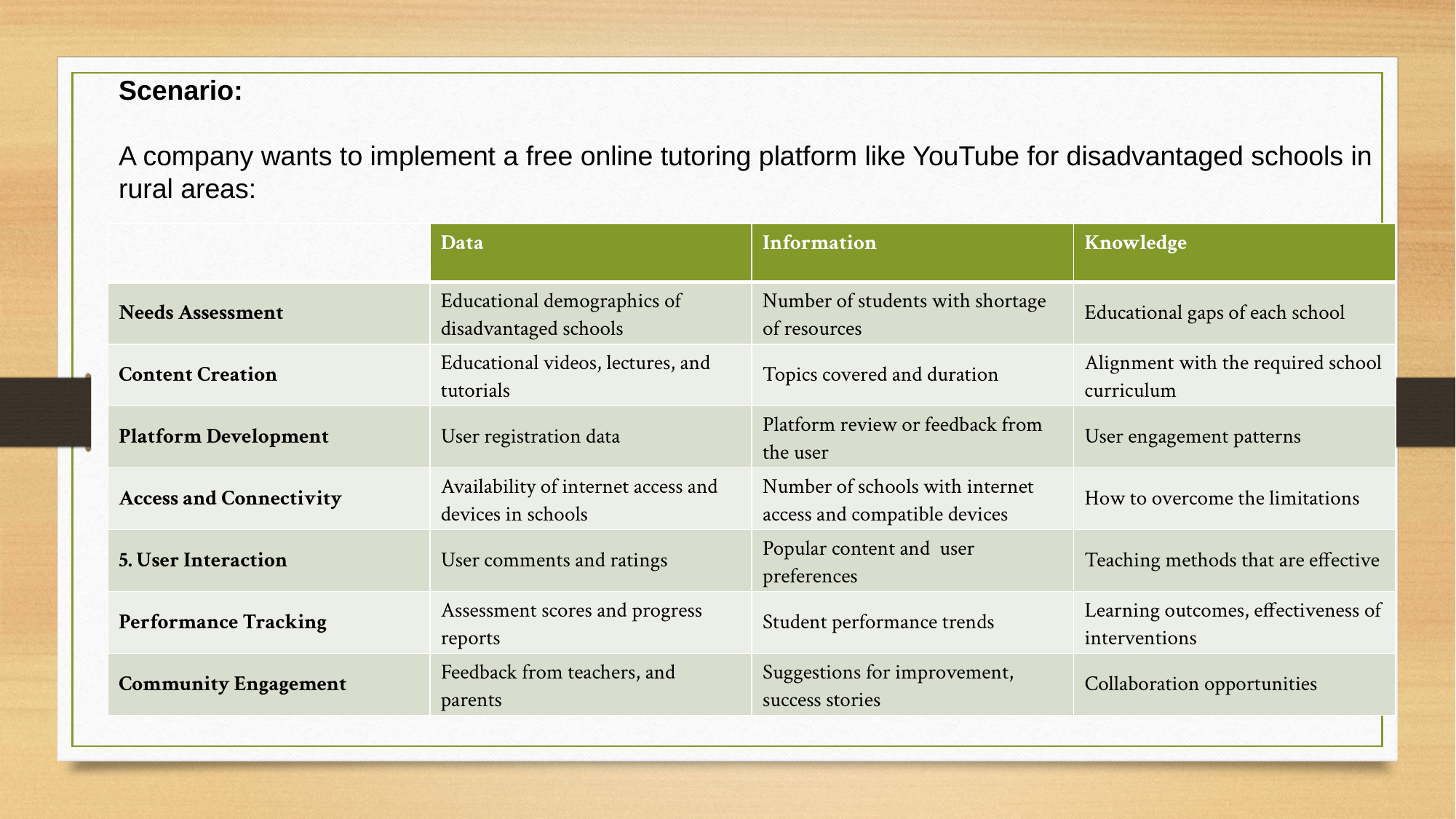

Scenario:

A company wants to implement a free online tutoring platform like YouTube for disadvantaged schools in rural areas:
|  | Data | Information | Knowledge |
| --- | --- | --- | --- |
| Needs Assessment | Educational demographics of disadvantaged schools | Number of students with shortage of resources | Educational gaps of each school |
| Content Creation | Educational videos, lectures, and tutorials | Topics covered and duration | Alignment with the required school curriculum |
| Platform Development | User registration data | Platform review or feedback from the user | User engagement patterns |
| Access and Connectivity | Availability of internet access and devices in schools | Number of schools with internet access and compatible devices | How to overcome the limitations |
| 5. User Interaction | User comments and ratings | Popular content and user preferences | Teaching methods that are effective |
| Performance Tracking | Assessment scores and progress reports | Student performance trends | Learning outcomes, effectiveness of interventions |
| Community Engagement | Feedback from teachers, and parents | Suggestions for improvement, success stories | Collaboration opportunities |